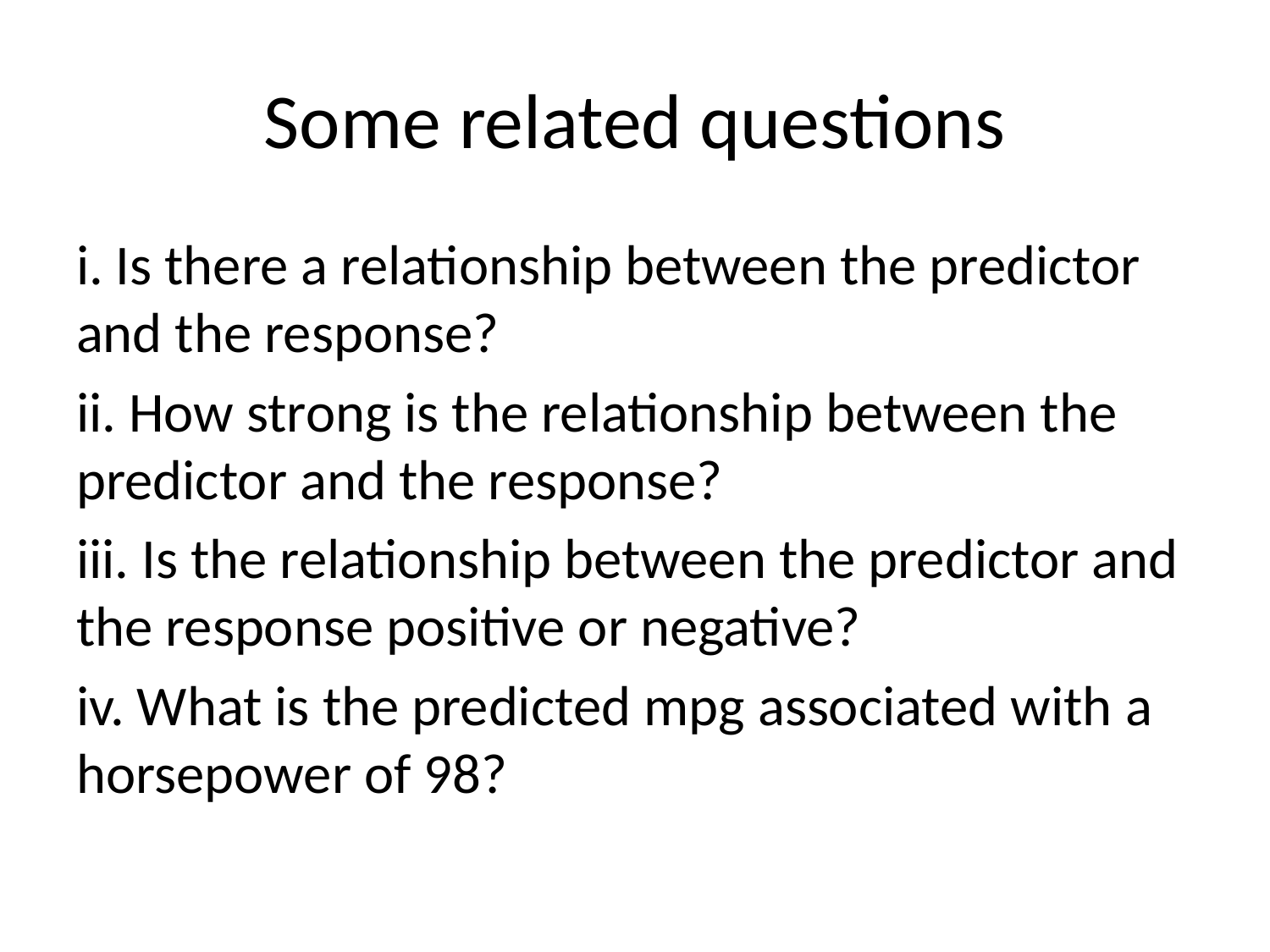

# Some related questions
i. Is there a relationship between the predictor and the response?
ii. How strong is the relationship between the predictor and the response?
iii. Is the relationship between the predictor and the response positive or negative?
iv. What is the predicted mpg associated with a horsepower of 98?